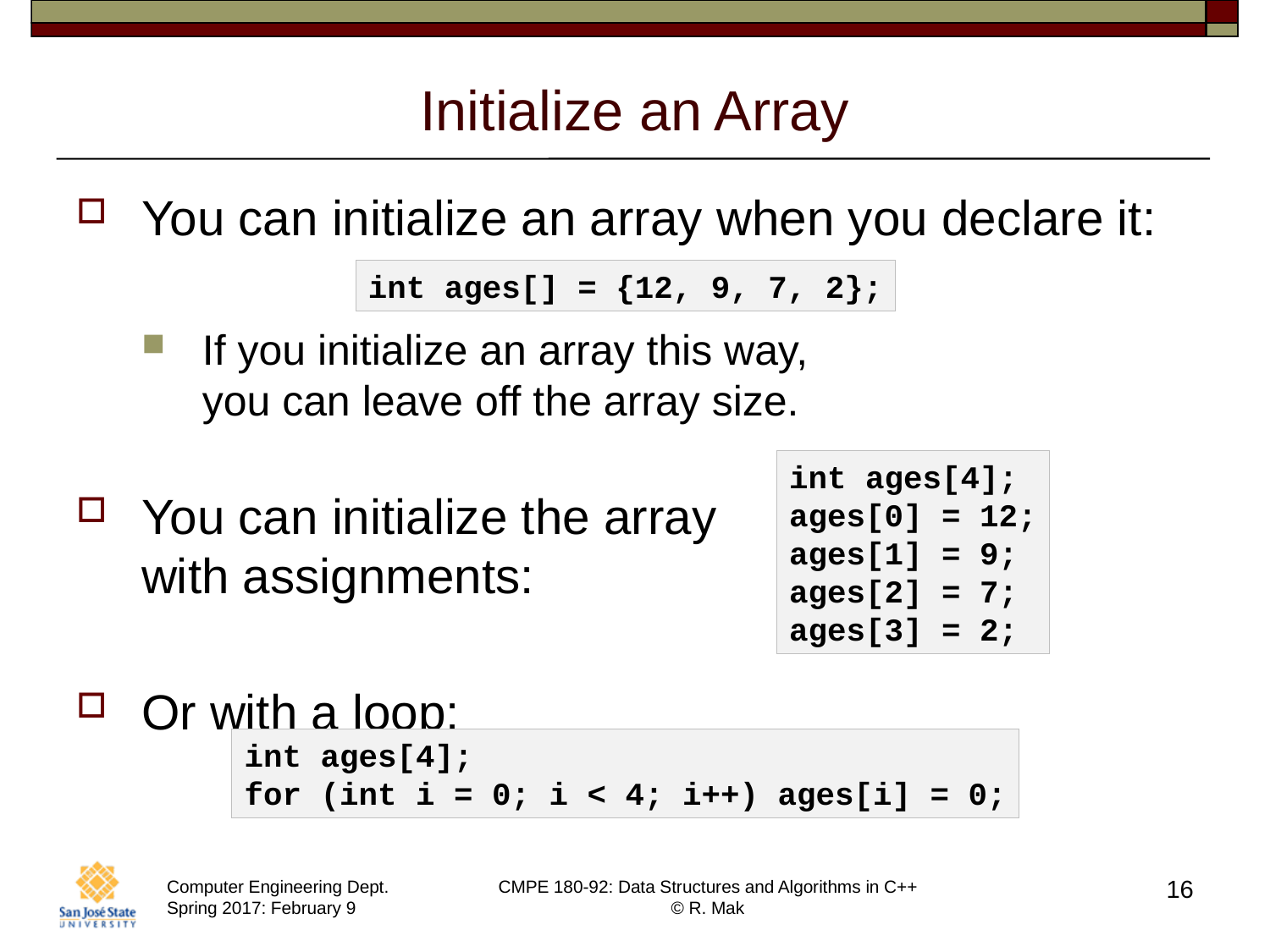

# Initialize an Array
You can initialize an array when you declare it:

If you initialize an array this way,
you can leave off the array size.

You can initialize the array
with assignments:

Or with a loop:
int ages[] = {12, 9, 7, 2};
int ages[4];
ages[0] = 12;
ages[1] = 9;
ages[2] = 7;
ages[3] = 2;
int ages[4];
for (int i = 0; i < 4; i++) ages[i] = 0;
16